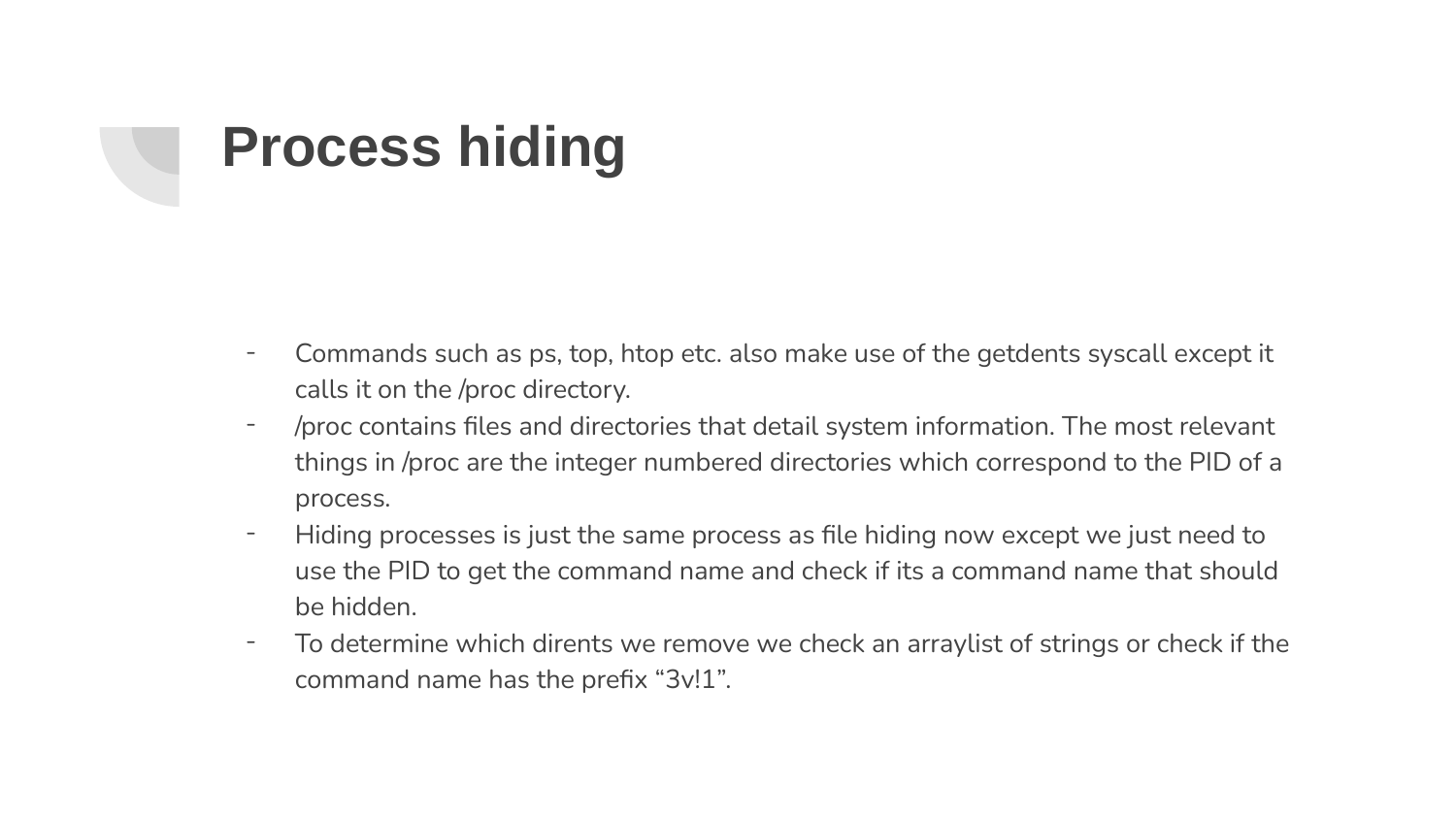

# Process hiding
Commands such as ps, top, htop etc. also make use of the getdents syscall except it calls it on the /proc directory.
/proc contains files and directories that detail system information. The most relevant things in /proc are the integer numbered directories which correspond to the PID of a process.
Hiding processes is just the same process as file hiding now except we just need to use the PID to get the command name and check if its a command name that should be hidden.
To determine which dirents we remove we check an arraylist of strings or check if the command name has the prefix “3v!1”.